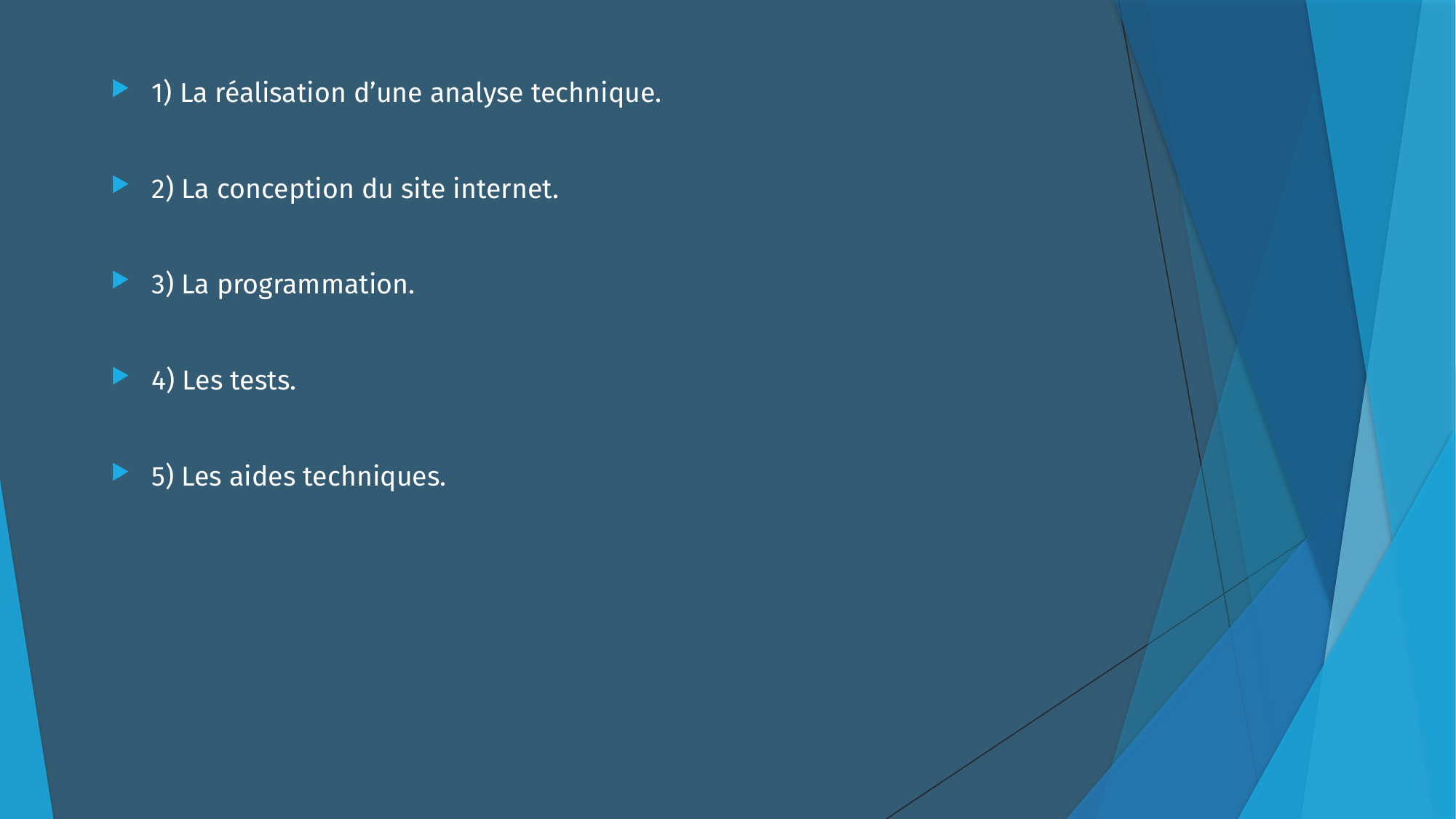

1) La réalisation d’une analyse technique.

2) La conception du site internet.

3) La programmation.

4) Les tests.

5) Les aides techniques.